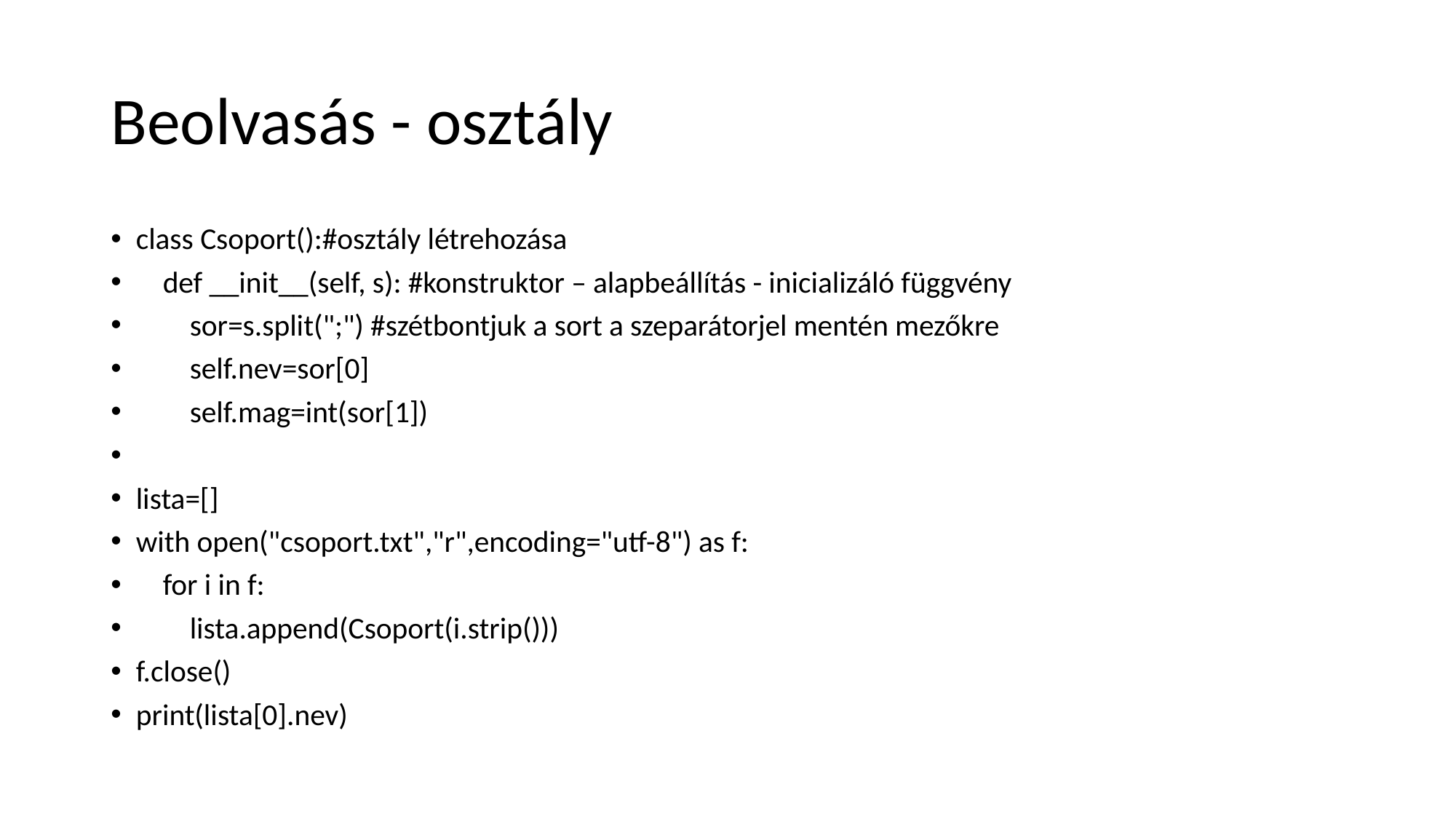

# Beolvasás - osztály
class Csoport():#osztály létrehozása
    def __init__(self, s): #konstruktor – alapbeállítás - inicializáló függvény
        sor=s.split(";") #szétbontjuk a sort a szeparátorjel mentén mezőkre
        self.nev=sor[0]
        self.mag=int(sor[1])

lista=[]
with open("csoport.txt","r",encoding="utf-8") as f:
    for i in f:
        lista.append(Csoport(i.strip()))
f.close()
print(lista[0].nev)